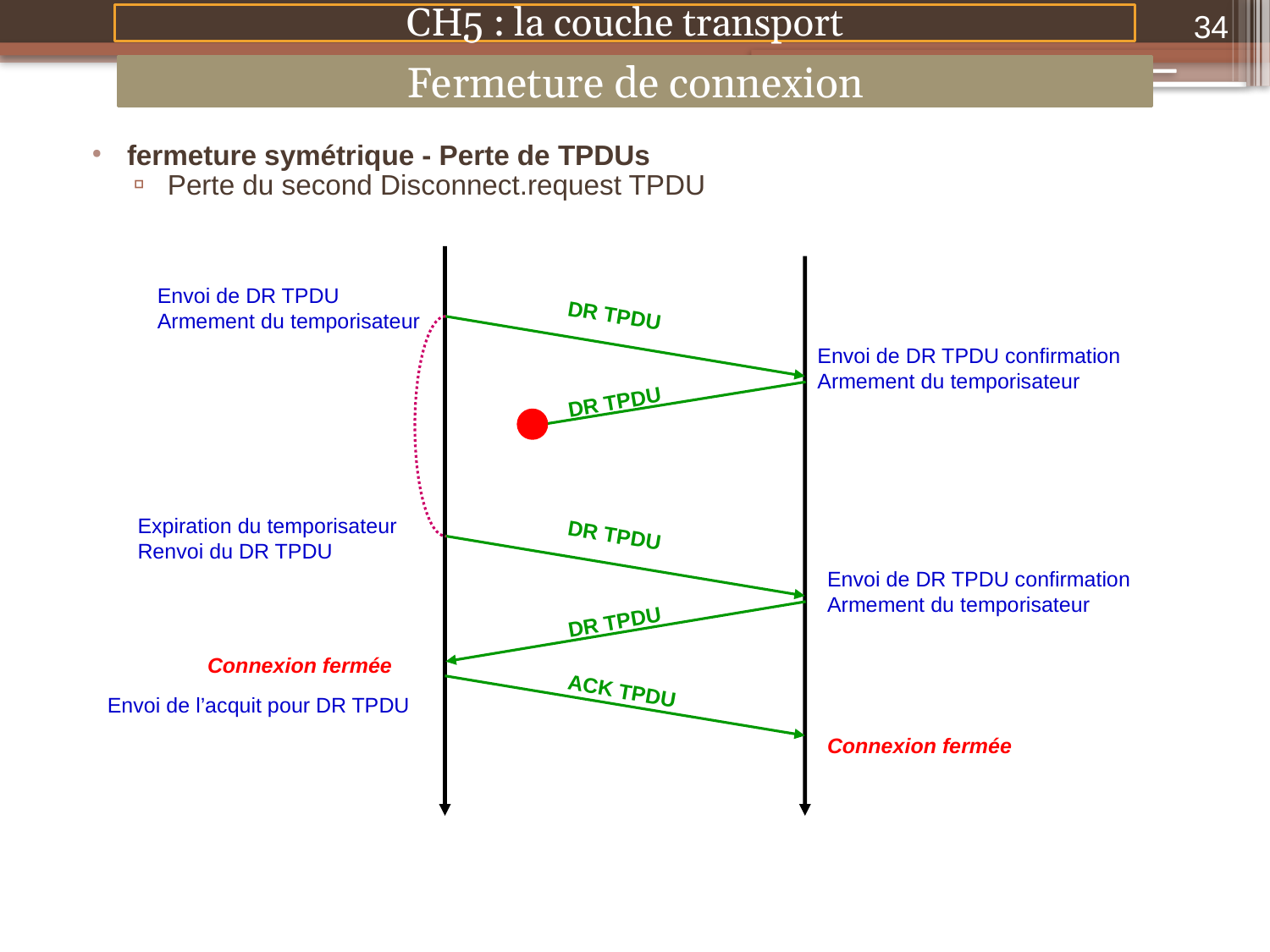

34
CH5 : la couche transport
Fermeture de connexion
fermeture symétrique - Perte de TPDUs
Perte du second Disconnect.request TPDU

Envoi de DR TPDU
Armement du temporisateur
DR TPDU

Envoi de DR TPDU confirmation
Armement du temporisateur

DR TPDU

Expiration du temporisateur
Renvoi du DR TPDU
DR TPDU

Envoi de DR TPDU confirmation
Armement du temporisateur

DR TPDU
Connexion fermée
ACK TPDU

Envoi de l’acquit pour DR TPDU
Connexion fermée